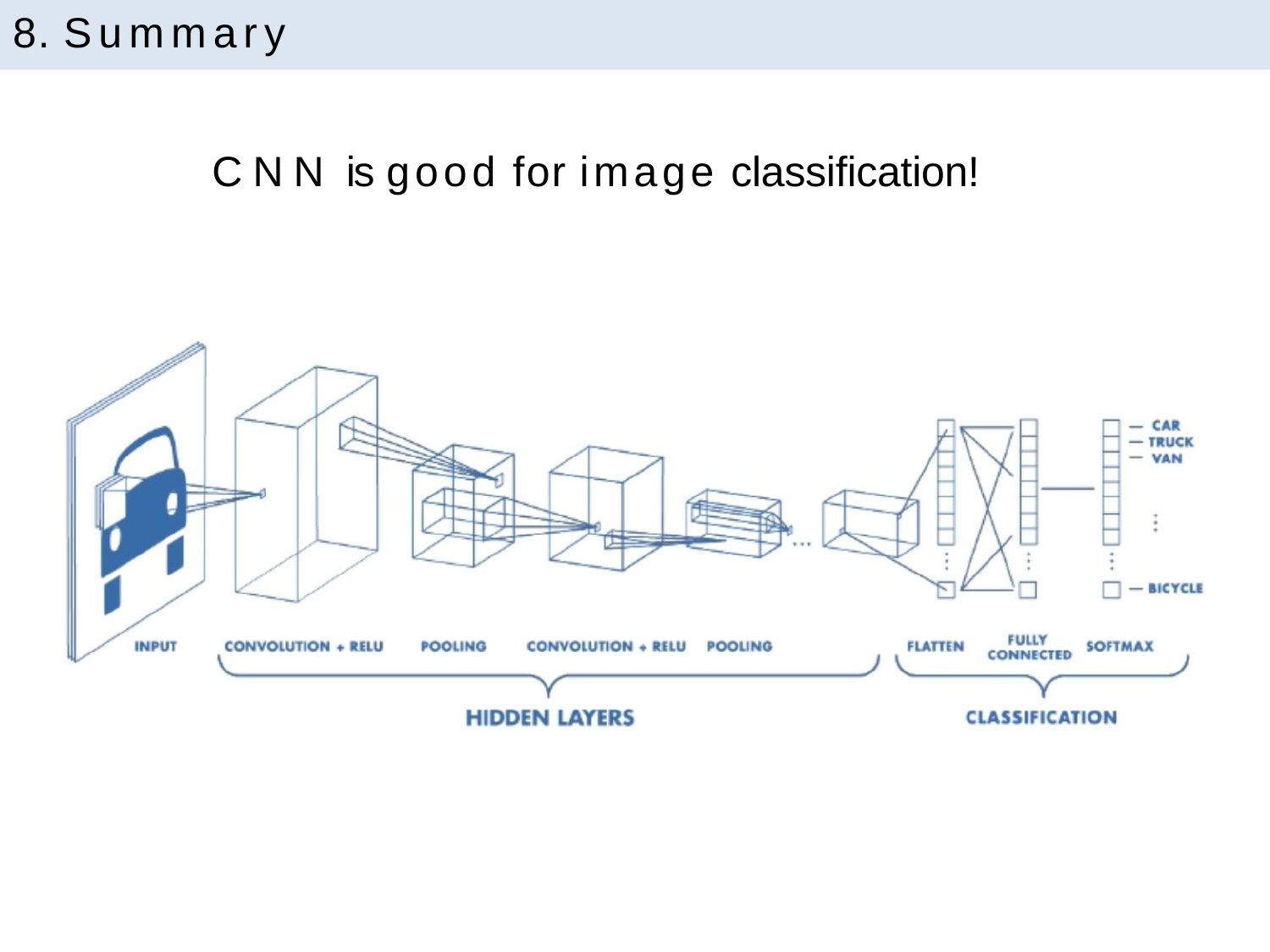

# 8. Summary
CNN is good for image classification!